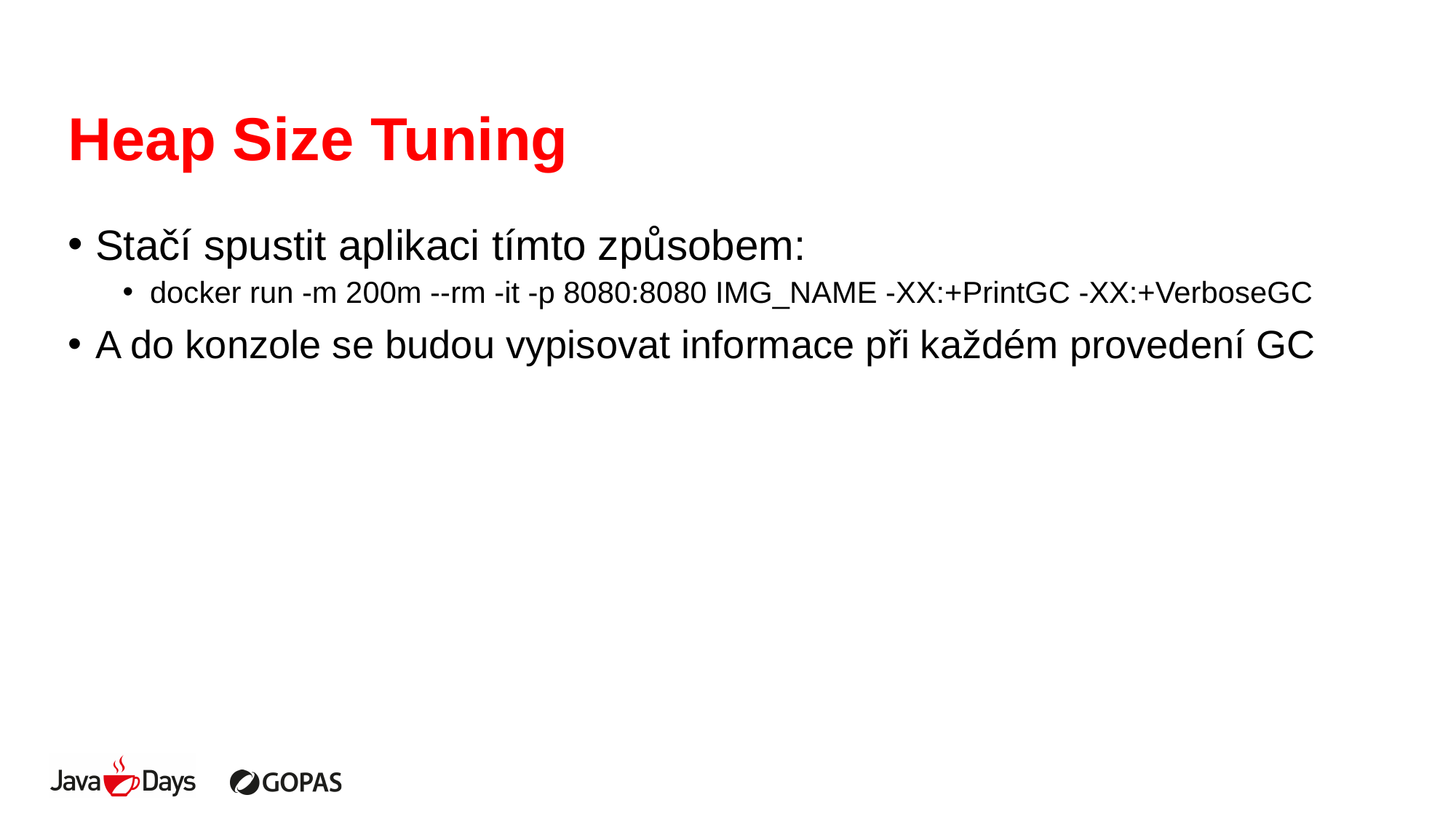

# Heap Size Tuning
Stačí spustit aplikaci tímto způsobem:
docker run -m 200m --rm -it -p 8080:8080 IMG_NAME -XX:+PrintGC -XX:+VerboseGC
A do konzole se budou vypisovat informace při každém provedení GC